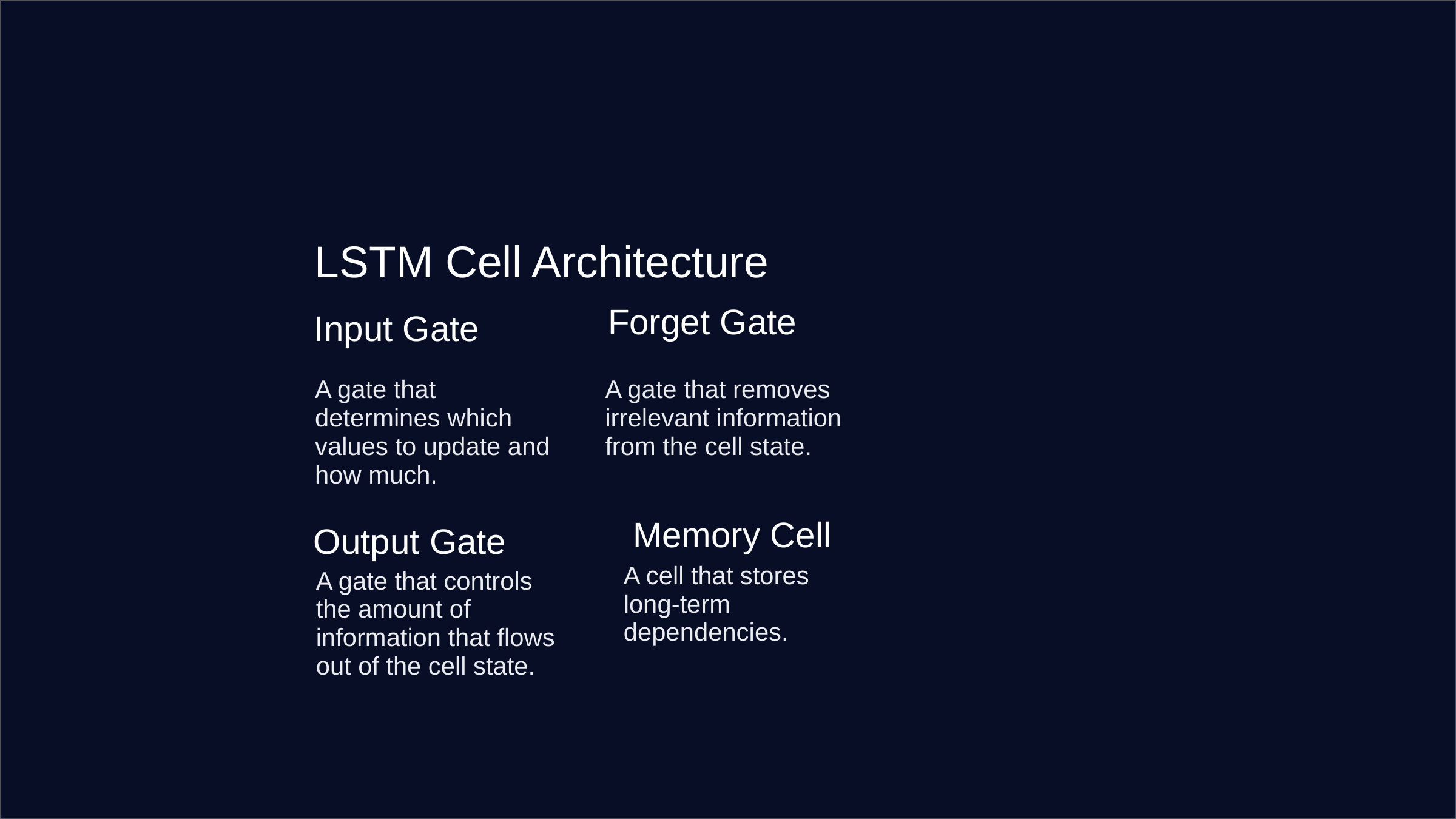

LSTM Cell Architecture
Forget Gate
Input Gate
A gate that determines which values to update and how much.
A gate that removes irrelevant information from the cell state.
Memory Cell
Output Gate
A cell that stores long-term dependencies.
A gate that controls the amount of information that flows out of the cell state.